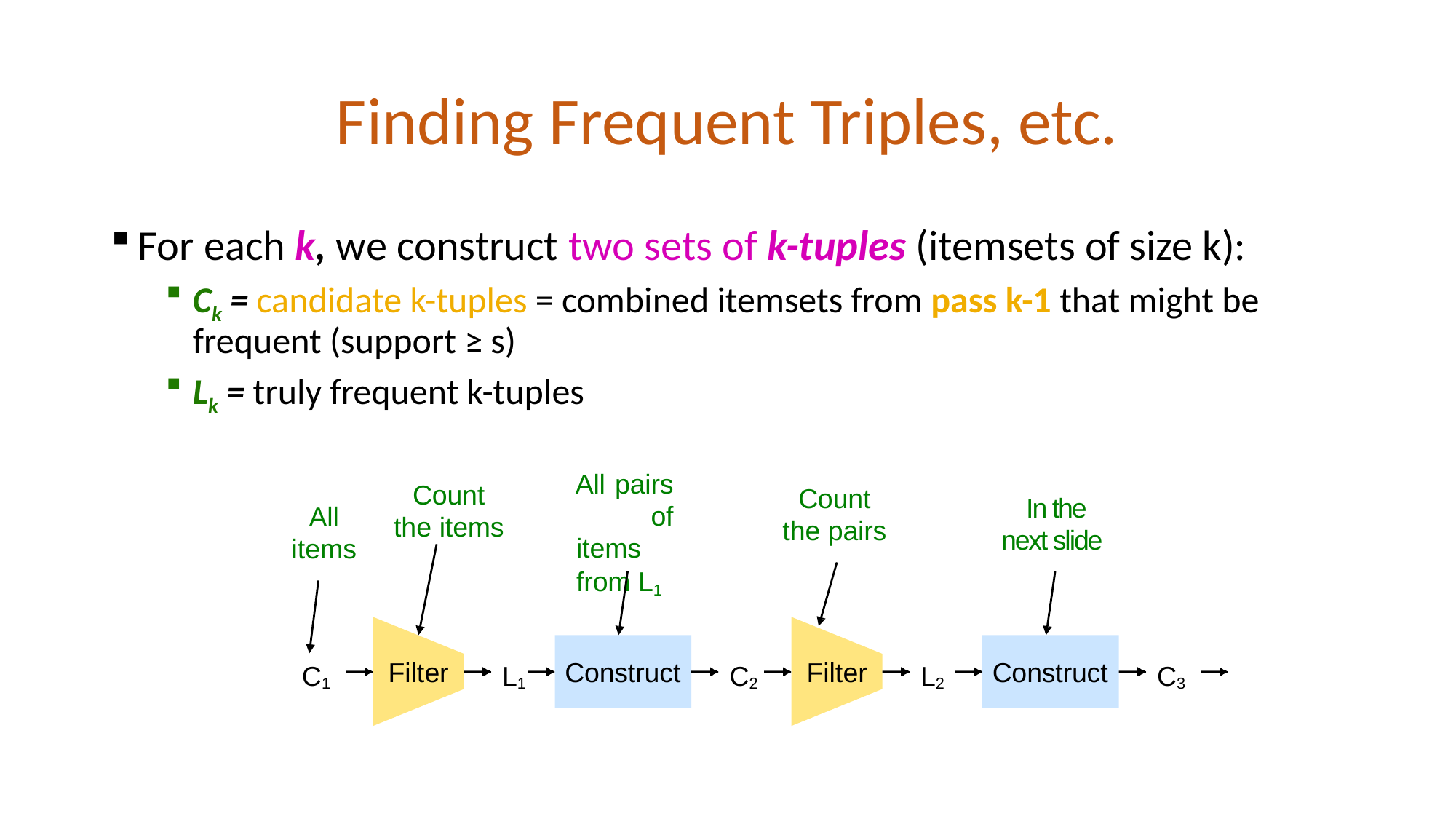

# Finding Frequent Triples, etc.
For each k, we construct two sets of k-tuples (itemsets of size k):
Ck = candidate k-tuples = combined itemsets from pass k-1 that might be frequent (support ≥ s)
Lk = truly frequent k-tuples
All pairs  of items  from L1
Count  the items
Count  the pairs
In the next slide
All  items

Filter
Construct
Filter
Construct
C1
L1
C2
L2
C3